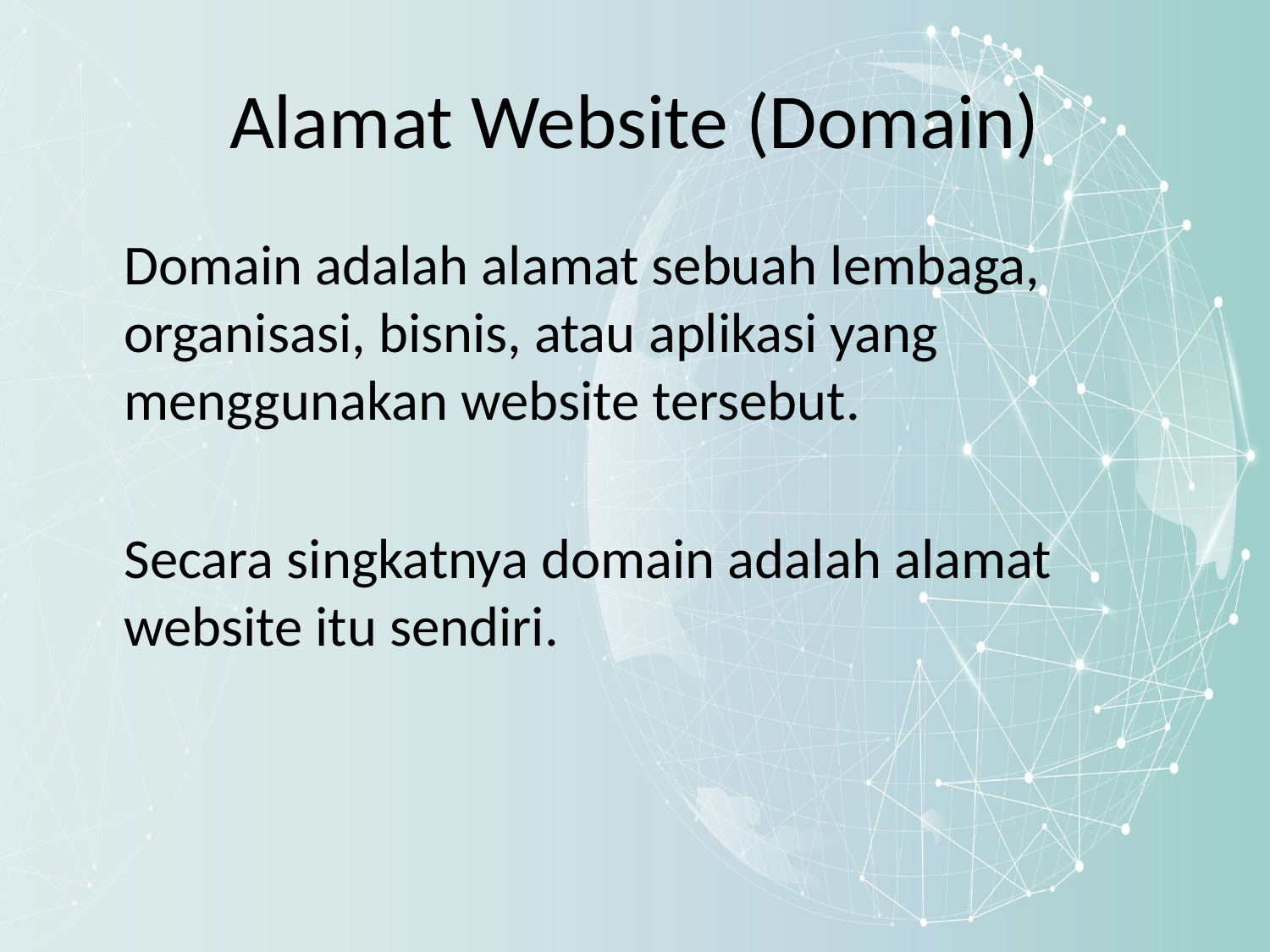

# Alamat Website (Domain)
	Domain adalah alamat sebuah lembaga, organisasi, bisnis, atau aplikasi yang menggunakan website tersebut.

	Secara singkatnya domain adalah alamat website itu sendiri.